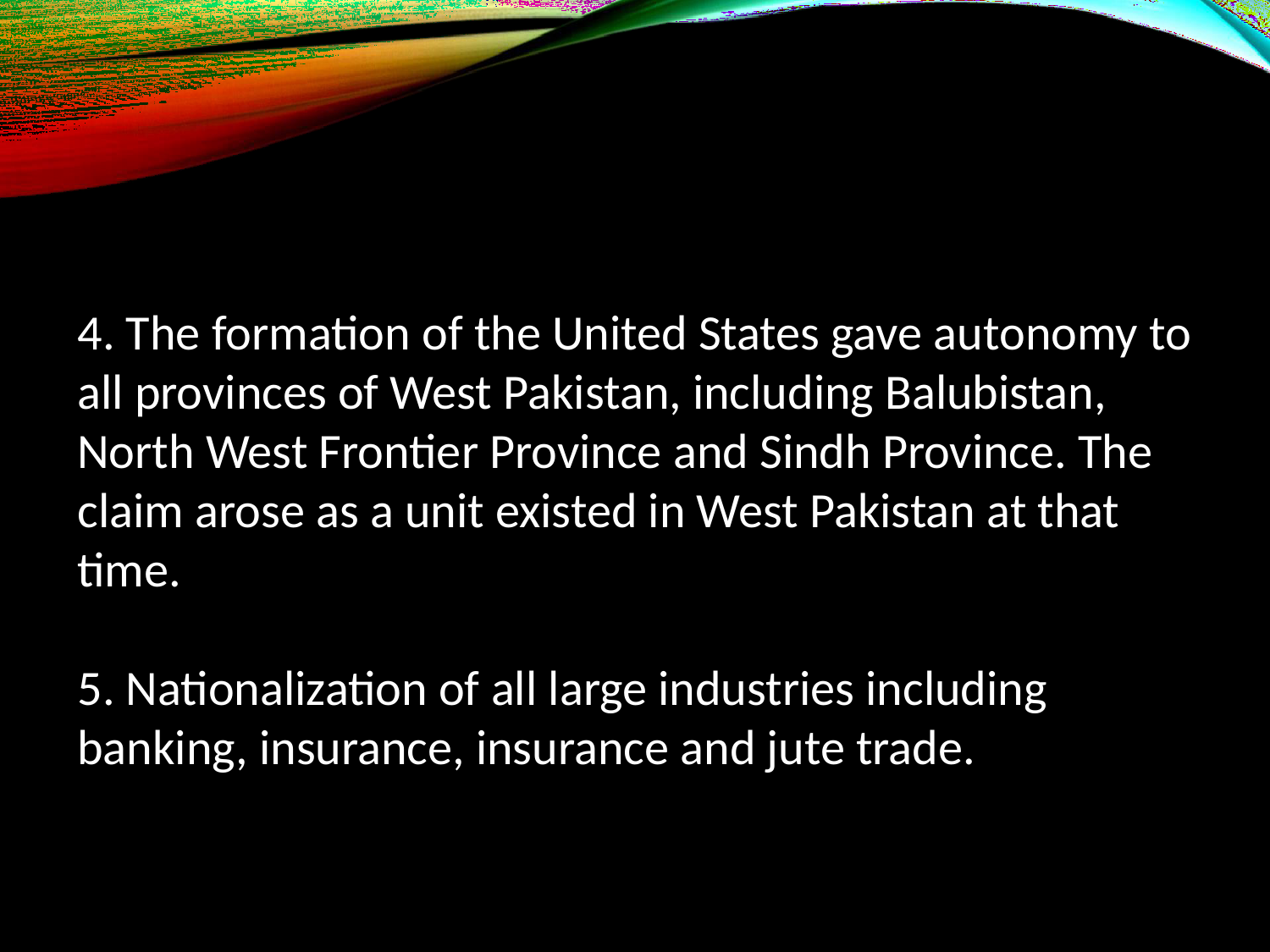

#
4. The formation of the United States gave autonomy to all provinces of West Pakistan, including Balubistan, North West Frontier Province and Sindh Province. The claim arose as a unit existed in West Pakistan at that time.

5. Nationalization of all large industries including banking, insurance, insurance and jute trade.